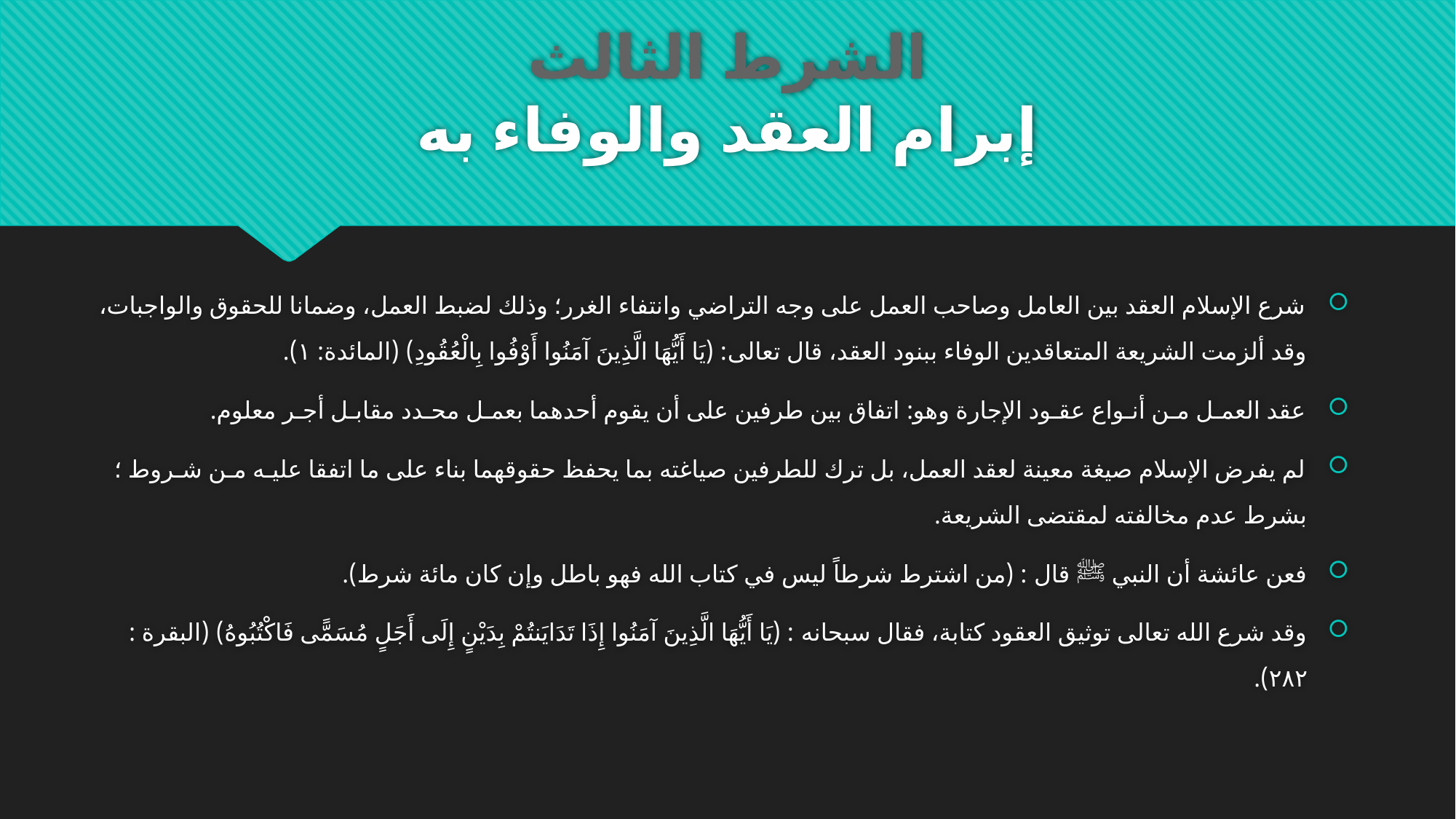

# الشرط الثالث إبرام العقد والوفاء به
شرع الإسلام العقد بين العامل وصاحب العمل على وجه التراضي وانتفاء الغرر؛ وذلك لضبط العمل، وضمانا للحقوق والواجبات، وقد ألزمت الشريعة المتعاقدين الوفاء ببنود العقد، قال تعالى: (يَا أَيُّهَا الَّذِينَ آمَنُوا أَوْفُوا بِالْعُقُودِ) (المائدة: ١).
عقد العمـل مـن أنـواع عقـود الإجارة وهو: اتفاق بين طرفين على أن يقوم أحدهما بعمـل محـدد مقابـل أجـر معلوم.
لم يفرض الإسلام صيغة معينة لعقد العمل، بل ترك للطرفين صياغته بما يحفظ حقوقهما بناء على ما اتفقا عليـه مـن شـروط ؛ بشرط عدم مخالفته لمقتضى الشريعة.
فعن عائشة أن النبي ﷺ قال : (من اشترط شرطاً ليس في كتاب الله فهو باطل وإن كان مائة شرط).
وقد شرع الله تعالى توثيق العقود كتابة، فقال سبحانه : (يَا أَيُّهَا الَّذِينَ آمَنُوا إِذَا تَدَايَنتُمْ بِدَيْنٍ إِلَى أَجَلٍ مُسَمًّى فَاكْتُبُوهُ) (البقرة : ٢٨٢).